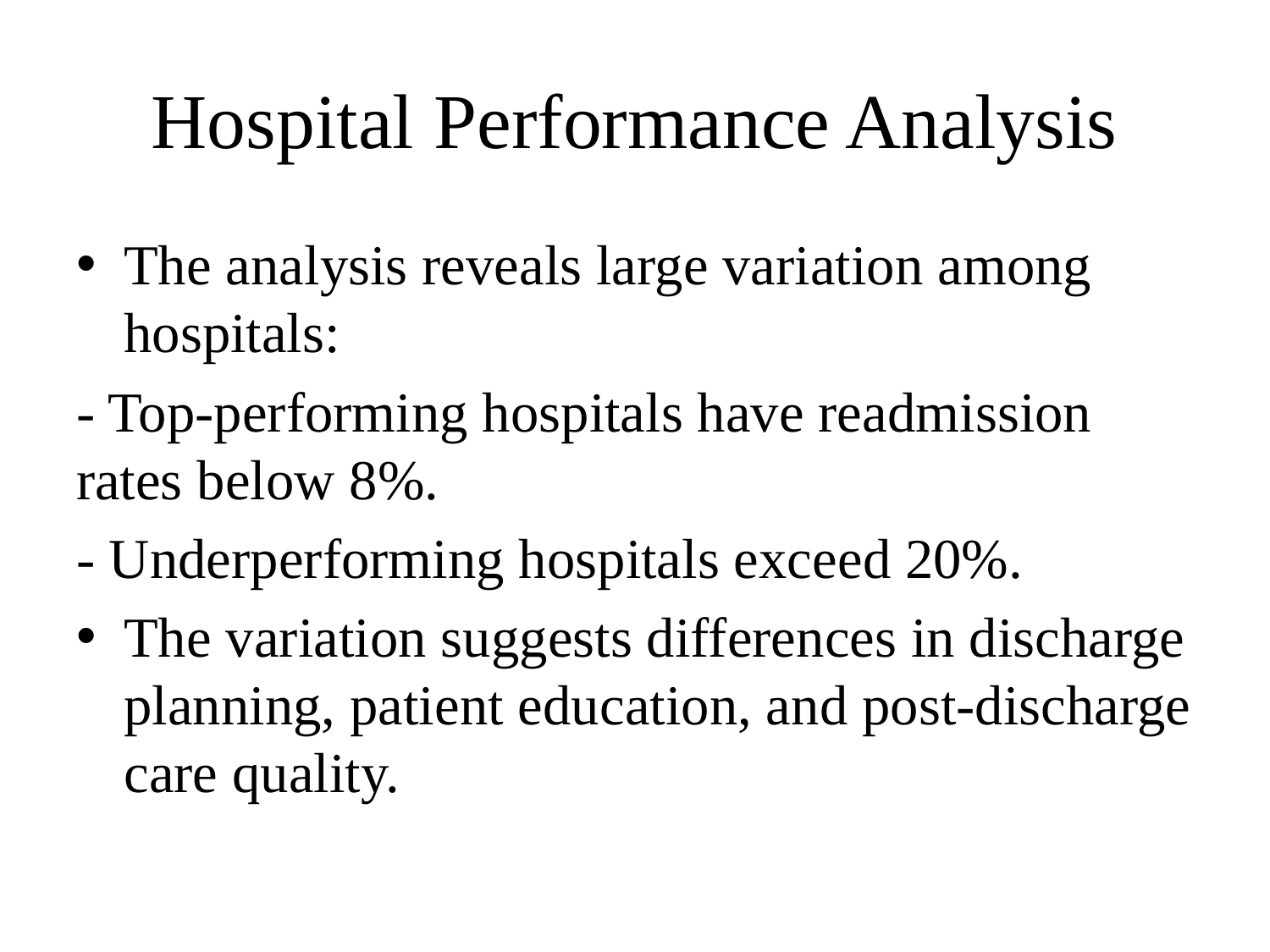

# Hospital Performance Analysis
The analysis reveals large variation among hospitals:
- Top-performing hospitals have readmission rates below 8%.
- Underperforming hospitals exceed 20%.
The variation suggests differences in discharge planning, patient education, and post-discharge care quality.